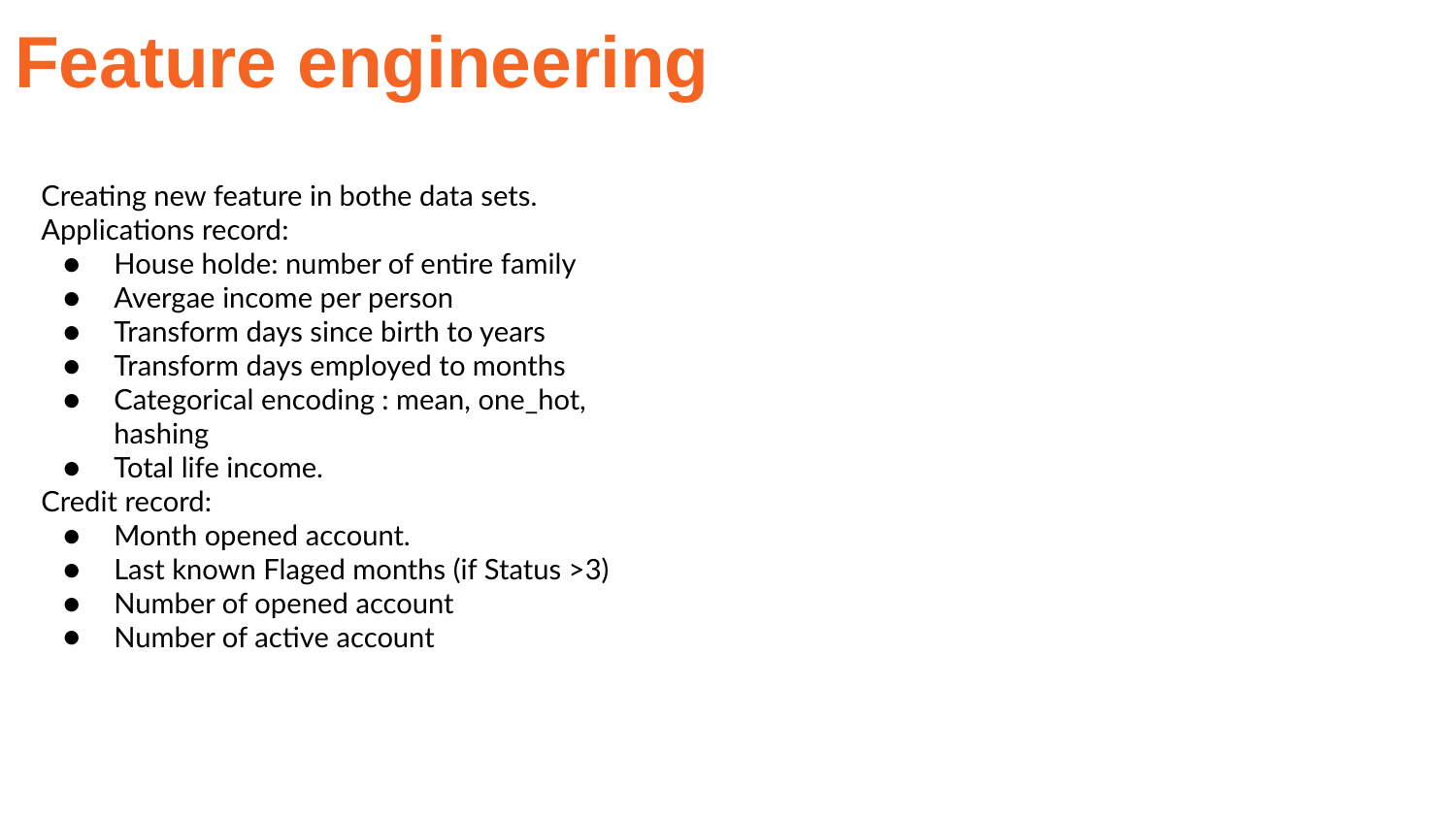

Feature engineering
Creating new feature in bothe data sets.
Applications record:
House holde: number of entire family
Avergae income per person
Transform days since birth to years
Transform days employed to months
Categorical encoding : mean, one_hot, hashing
Total life income.
Credit record:
Month opened account.
Last known Flaged months (if Status >3)
Number of opened account
Number of active account